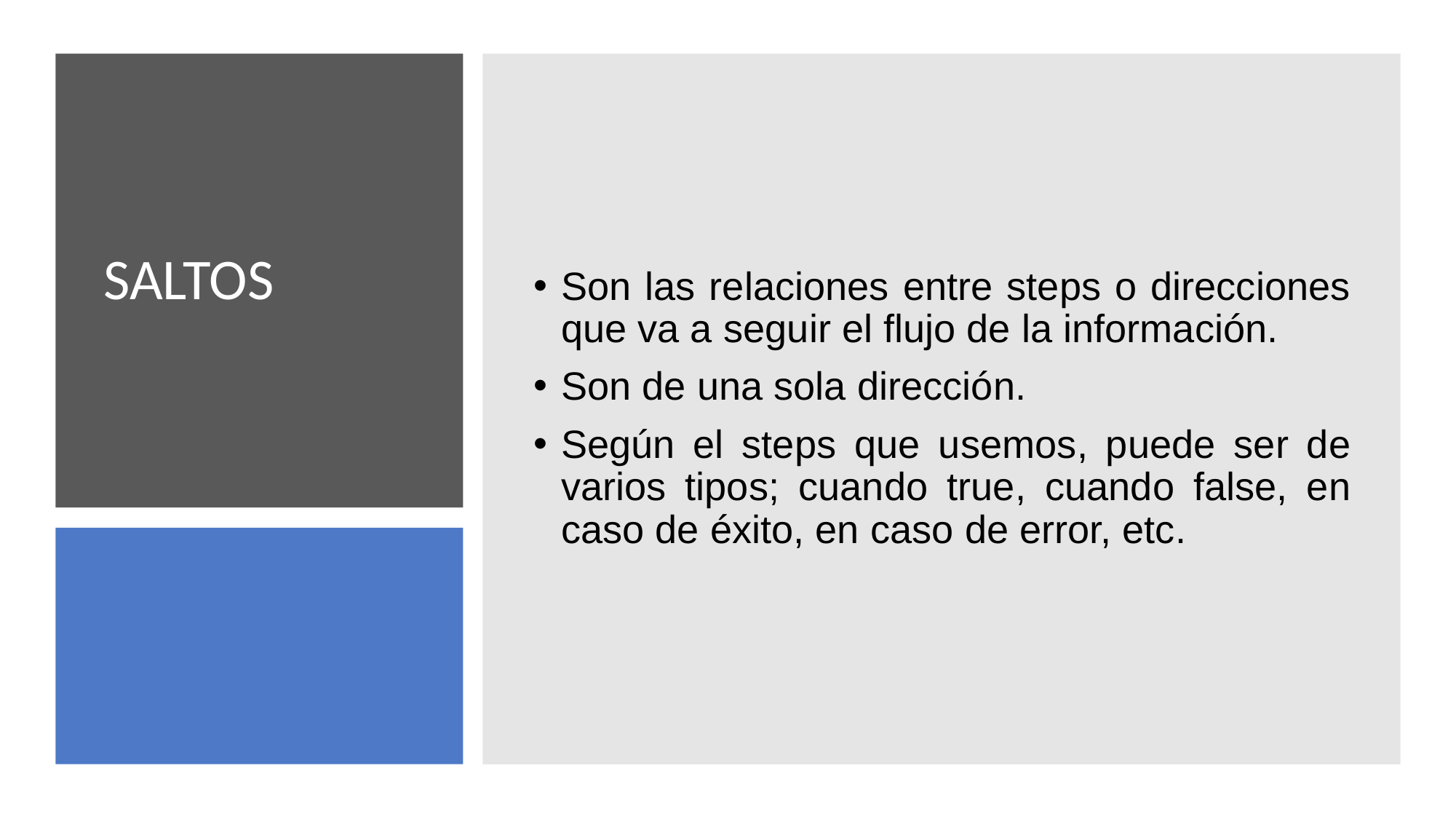

Son las relaciones entre steps o direcciones que va a seguir el flujo de la información.
Son de una sola dirección.
Según el steps que usemos, puede ser de varios tipos; cuando true, cuando false, en caso de éxito, en caso de error, etc.
# SALTOS